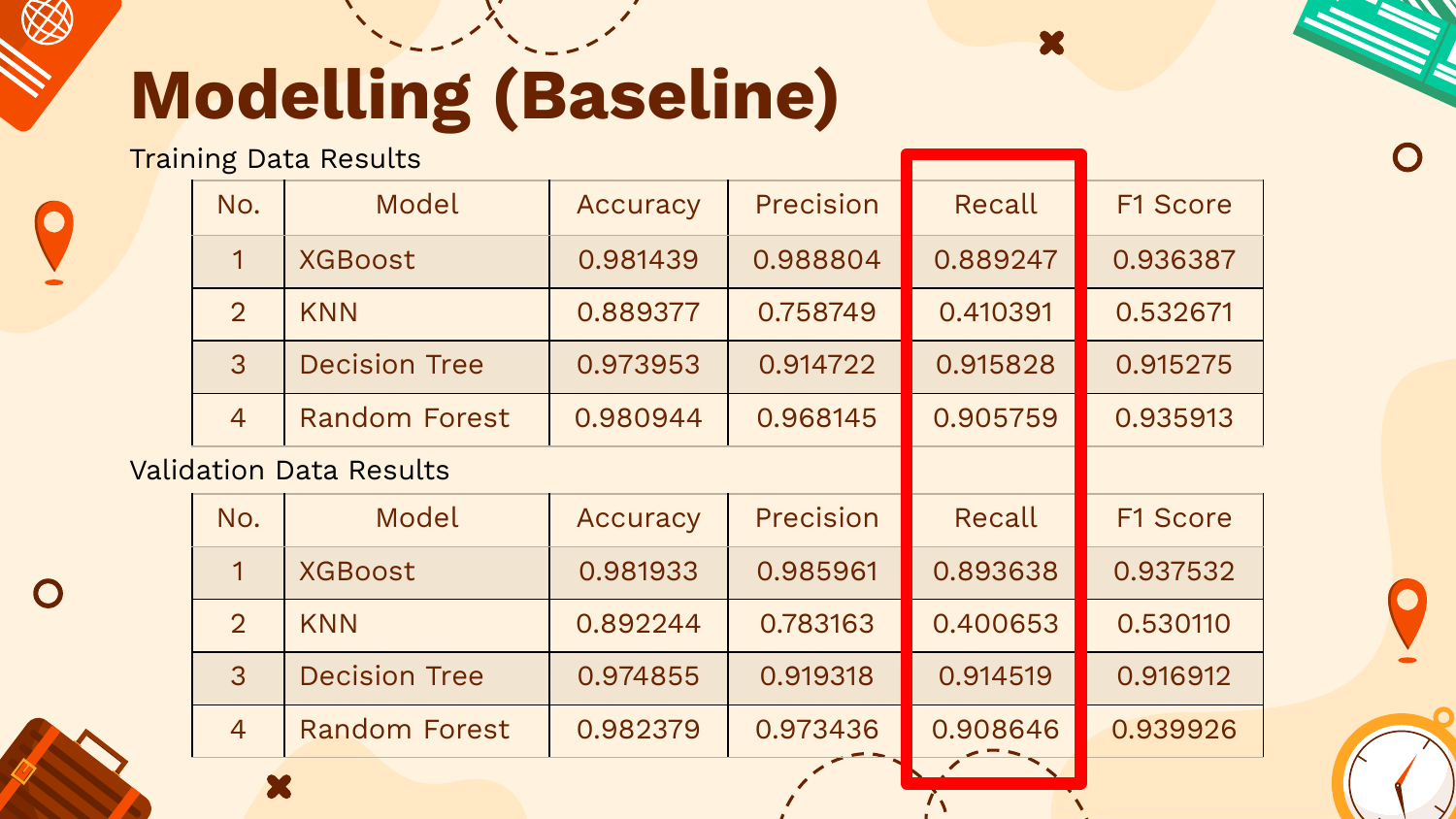

# Modelling (Baseline)
Training Data Results

| No. | Model | Accuracy | Precision | Recall | F1 Score |
| --- | --- | --- | --- | --- | --- |
| 1 | XGBoost | 0.981439 | 0.988804 | 0.889247 | 0.936387 |
| 2 | KNN | 0.889377 | 0.758749 | 0.410391 | 0.532671 |
| 3 | Decision Tree | 0.973953 | 0.914722 | 0.915828 | 0.915275 |
| 4 | Random Forest | 0.980944 | 0.968145 | 0.905759 | 0.935913 |
Validation Data Results
| No. | Model | Accuracy | Precision | Recall | F1 Score |
| --- | --- | --- | --- | --- | --- |
| 1 | XGBoost | 0.981933 | 0.985961 | 0.893638 | 0.937532 |
| 2 | KNN | 0.892244 | 0.783163 | 0.400653 | 0.530110 |
| 3 | Decision Tree | 0.974855 | 0.919318 | 0.914519 | 0.916912 |
| 4 | Random Forest | 0.982379 | 0.973436 | 0.908646 | 0.939926 |